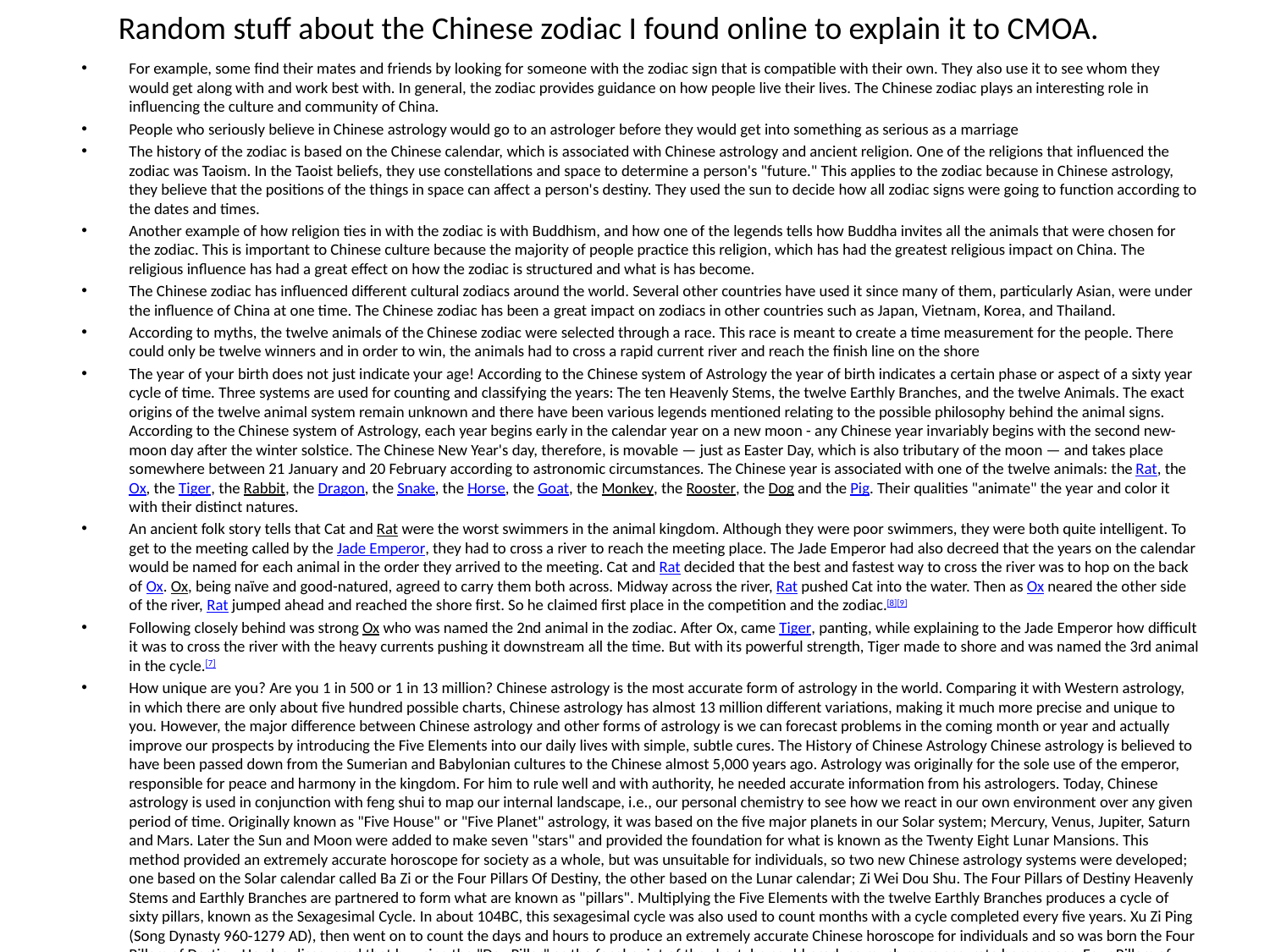

Random stuff about the Chinese zodiac I found online to explain it to CMOA.
For example, some find their mates and friends by looking for someone with the zodiac sign that is compatible with their own. They also use it to see whom they would get along with and work best with. In general, the zodiac provides guidance on how people live their lives. The Chinese zodiac plays an interesting role in influencing the culture and community of China.
People who seriously believe in Chinese astrology would go to an astrologer before they would get into something as serious as a marriage
The history of the zodiac is based on the Chinese calendar, which is associated with Chinese astrology and ancient religion. One of the religions that influenced the zodiac was Taoism. In the Taoist beliefs, they use constellations and space to determine a person's "future." This applies to the zodiac because in Chinese astrology, they believe that the positions of the things in space can affect a person's destiny. They used the sun to decide how all zodiac signs were going to function according to the dates and times.
Another example of how religion ties in with the zodiac is with Buddhism, and how one of the legends tells how Buddha invites all the animals that were chosen for the zodiac. This is important to Chinese culture because the majority of people practice this religion, which has had the greatest religious impact on China. The religious influence has had a great effect on how the zodiac is structured and what is has become.
The Chinese zodiac has influenced different cultural zodiacs around the world. Several other countries have used it since many of them, particularly Asian, were under the influence of China at one time. The Chinese zodiac has been a great impact on zodiacs in other countries such as Japan, Vietnam, Korea, and Thailand.
According to myths, the twelve animals of the Chinese zodiac were selected through a race. This race is meant to create a time measurement for the people. There could only be twelve winners and in order to win, the animals had to cross a rapid current river and reach the finish line on the shore
The year of your birth does not just indicate your age! According to the Chinese system of Astrology the year of birth indicates a certain phase or aspect of a sixty year cycle of time. Three systems are used for counting and classifying the years: The ten Heavenly Stems, the twelve Earthly Branches, and the twelve Animals. The exact origins of the twelve animal system remain unknown and there have been various legends mentioned relating to the possible philosophy behind the animal signs.
According to the Chinese system of Astrology, each year begins early in the calendar year on a new moon - any Chinese year invariably begins with the second new-moon day after the winter solstice. The Chinese New Year's day, therefore, is movable — just as Easter Day, which is also tributary of the moon — and takes place somewhere between 21 January and 20 February according to astronomic circumstances. The Chinese year is associated with one of the twelve animals: the Rat, the Ox, the Tiger, the Rabbit, the Dragon, the Snake, the Horse, the Goat, the Monkey, the Rooster, the Dog and the Pig. Their qualities "animate" the year and color it with their distinct natures.
An ancient folk story tells that Cat and Rat were the worst swimmers in the animal kingdom. Although they were poor swimmers, they were both quite intelligent. To get to the meeting called by the Jade Emperor, they had to cross a river to reach the meeting place. The Jade Emperor had also decreed that the years on the calendar would be named for each animal in the order they arrived to the meeting. Cat and Rat decided that the best and fastest way to cross the river was to hop on the back of Ox. Ox, being naïve and good-natured, agreed to carry them both across. Midway across the river, Rat pushed Cat into the water. Then as Ox neared the other side of the river, Rat jumped ahead and reached the shore first. So he claimed first place in the competition and the zodiac.[8][9]
Following closely behind was strong Ox who was named the 2nd animal in the zodiac. After Ox, came Tiger, panting, while explaining to the Jade Emperor how difficult it was to cross the river with the heavy currents pushing it downstream all the time. But with its powerful strength, Tiger made to shore and was named the 3rd animal in the cycle.[7]
How unique are you? Are you 1 in 500 or 1 in 13 million? Chinese astrology is the most accurate form of astrology in the world. Comparing it with Western astrology, in which there are only about five hundred possible charts, Chinese astrology has almost 13 million different variations, making it much more precise and unique to you. However, the major difference between Chinese astrology and other forms of astrology is we can forecast problems in the coming month or year and actually improve our prospects by introducing the Five Elements into our daily lives with simple, subtle cures. The History of Chinese Astrology Chinese astrology is believed to have been passed down from the Sumerian and Babylonian cultures to the Chinese almost 5,000 years ago. Astrology was originally for the sole use of the emperor, responsible for peace and harmony in the kingdom. For him to rule well and with authority, he needed accurate information from his astrologers. Today, Chinese astrology is used in conjunction with feng shui to map our internal landscape, i.e., our personal chemistry to see how we react in our own environment over any given period of time. Originally known as "Five House" or "Five Planet" astrology, it was based on the five major planets in our Solar system; Mercury, Venus, Jupiter, Saturn and Mars. Later the Sun and Moon were added to make seven "stars" and provided the foundation for what is known as the Twenty Eight Lunar Mansions. This method provided an extremely accurate horoscope for society as a whole, but was unsuitable for individuals, so two new Chinese astrology systems were developed; one based on the Solar calendar called Ba Zi or the Four Pillars Of Destiny, the other based on the Lunar calendar; Zi Wei Dou Shu. The Four Pillars of Destiny Heavenly Stems and Earthly Branches are partnered to form what are known as "pillars". Multiplying the Five Elements with the twelve Earthly Branches produces a cycle of sixty pillars, known as the Sexagesimal Cycle. In about 104BC, this sexagesimal cycle was also used to count months with a cycle completed every five years. Xu Zi Ping (Song Dynasty 960-1279 AD), then went on to count the days and hours to produce an extremely accurate Chinese horoscope for individuals and so was born the Four Pillars of Destiny. He also discovered that by using the "Day Pillar" as the focal point of the chart, he could produce much more accurate horoscopes. Four Pillars of Destiny Chinese astrology charts have a Heavenly Stem and an Earthly Branch for the year, month, day and hour you were born. It is a common misconception that the animal for the year in which you were born is your only sign. There are actually elements and animals assigned to your year, month, day, and hour of birth, all of which interact and have an impact on your personal energy and fate. This information allows a professional Feng Shui consultant to understand your personal energy and compare it with that of your home or business. They can then advise you how to use simple, subtle cures to create the perfect environment for you, your family and staff. See your Chinese Astrology chart. - See more at: http://www.feng-shui-institute.org/Chinese_Astrology/Chinese_Astrology_FSI.html#sthash.DRceyObq.dpuf